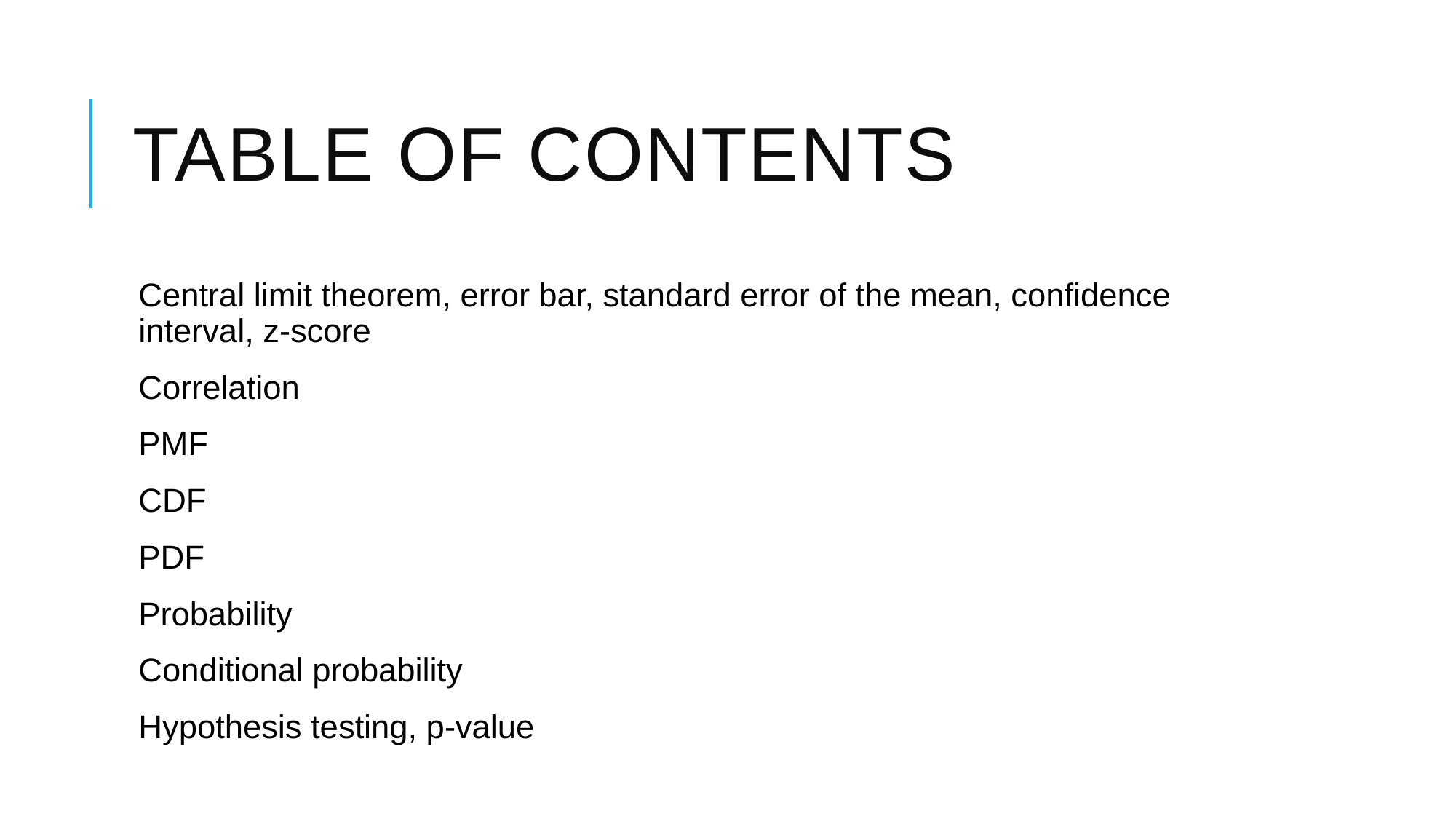

# Table of contents
Central limit theorem, error bar, standard error of the mean, confidence interval, z-score
Correlation
PMF
CDF
PDF
Probability
Conditional probability
Hypothesis testing, p-value